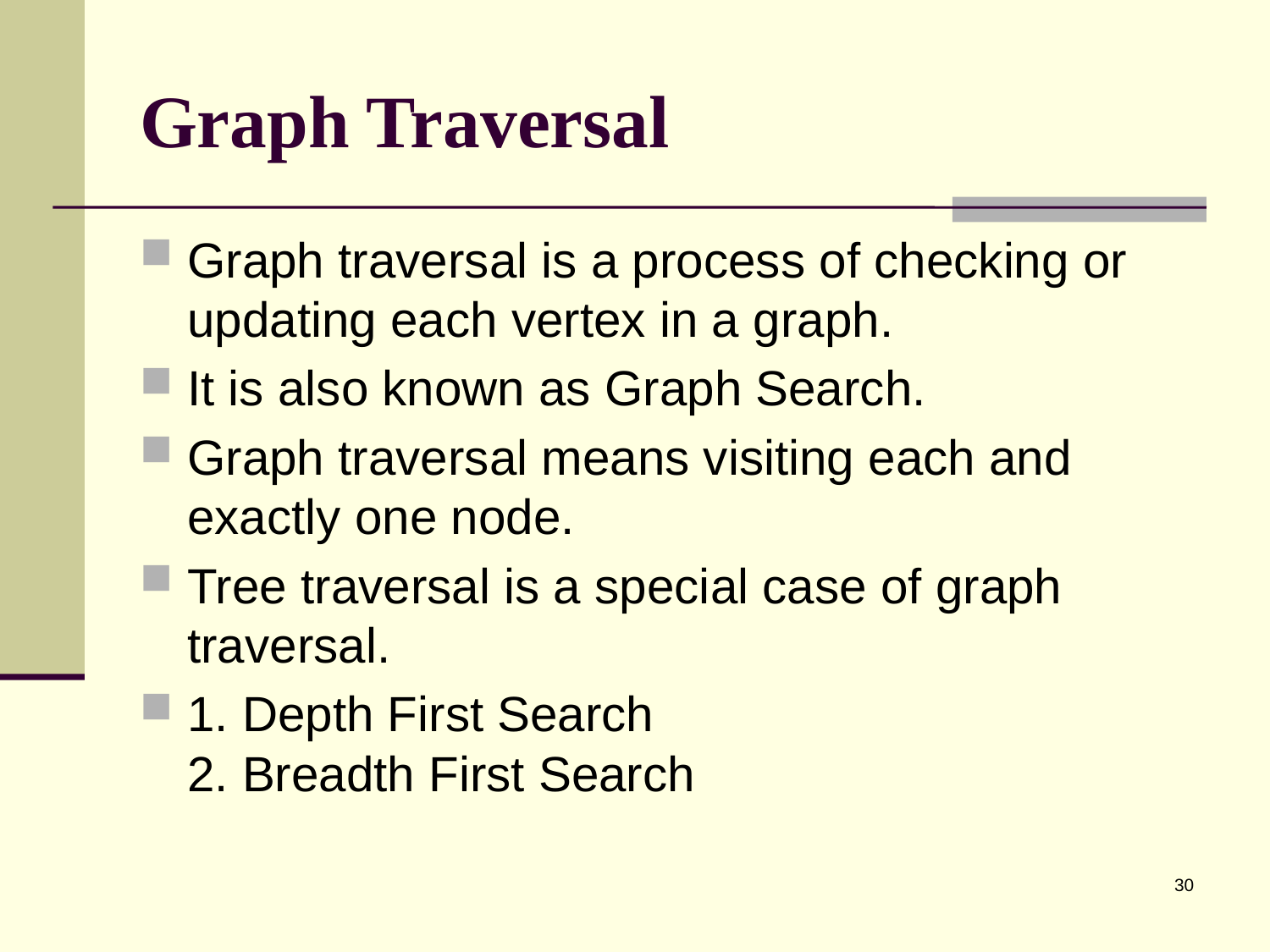

# Graph Traversal
Graph traversal is a process of checking or updating each vertex in a graph.
It is also known as Graph Search.
Graph traversal means visiting each and exactly one node.
Tree traversal is a special case of graph traversal.
1. Depth First Search
2. Breadth First Search
30